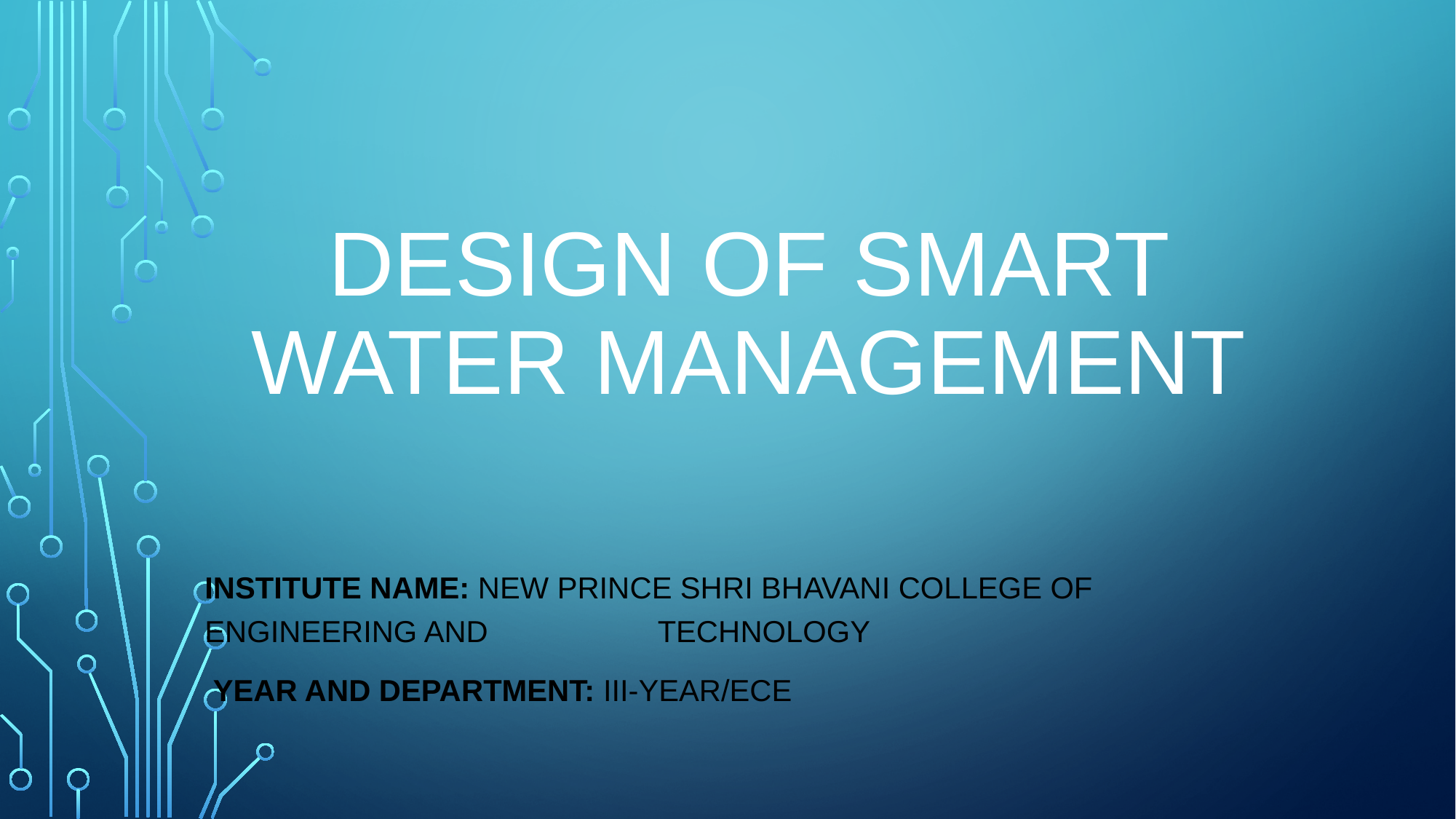

# DESIGN OF SMART WATER MANAGeMENT
INSTITUTE NAME: NEW PRINCE SHRI BHAVANI COLLEGE OF ENGINEERING AND  		  TECHNOLOGY
 YEAR AND DEPARTMENT: III-YEAR/ECE